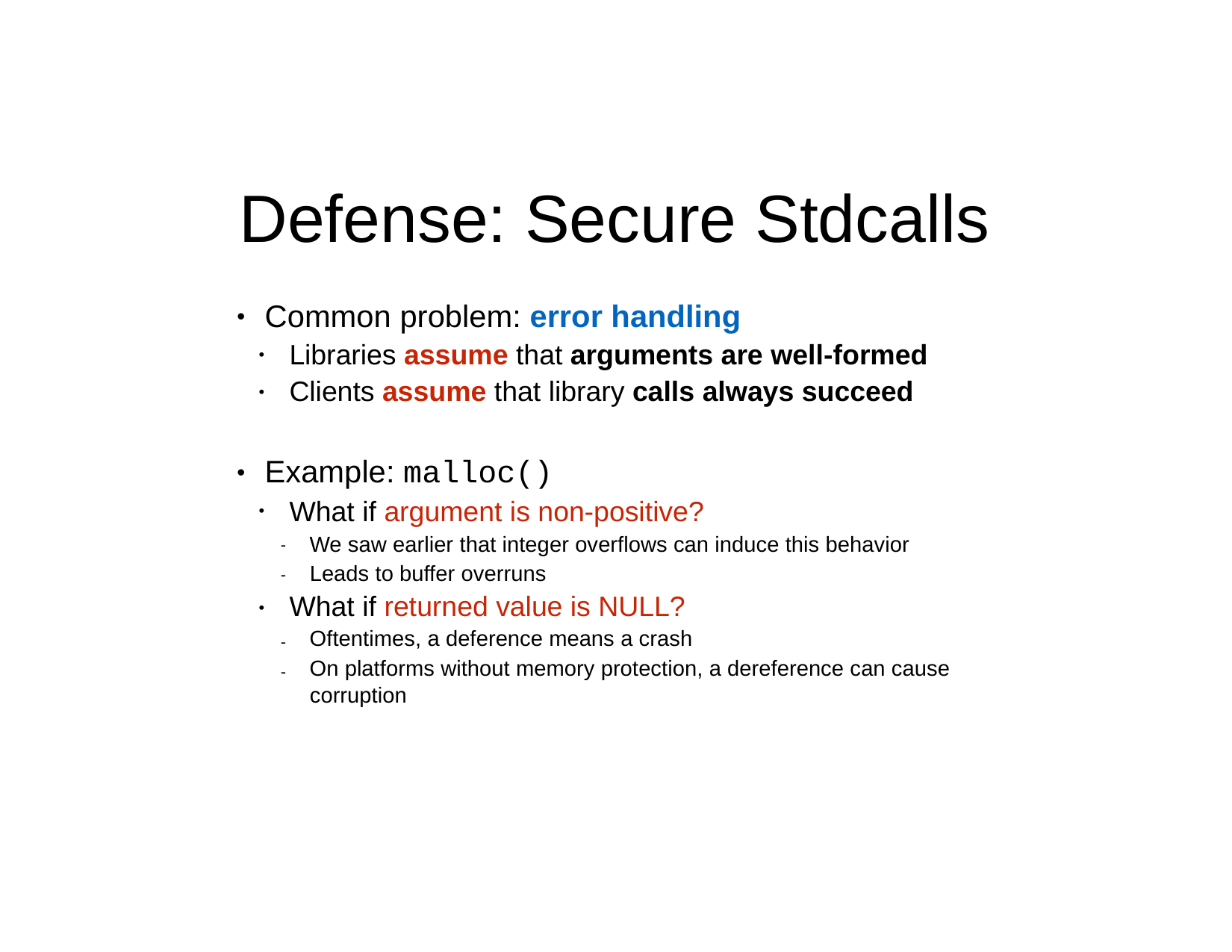

# Defense: Secure Stdcalls
Common problem: error handling
•
Libraries assume that arguments are well-formed
Clients assume that library calls always succeed
•
•
Example: malloc()
•
What if argument is non-positive?
We saw earlier that integer overflows can induce this behavior  Leads to buffer overruns
What if returned value is NULL?
Oftentimes, a deference means a crash
On platforms without memory protection, a dereference can cause  corruption
•
-
-
•
-
-